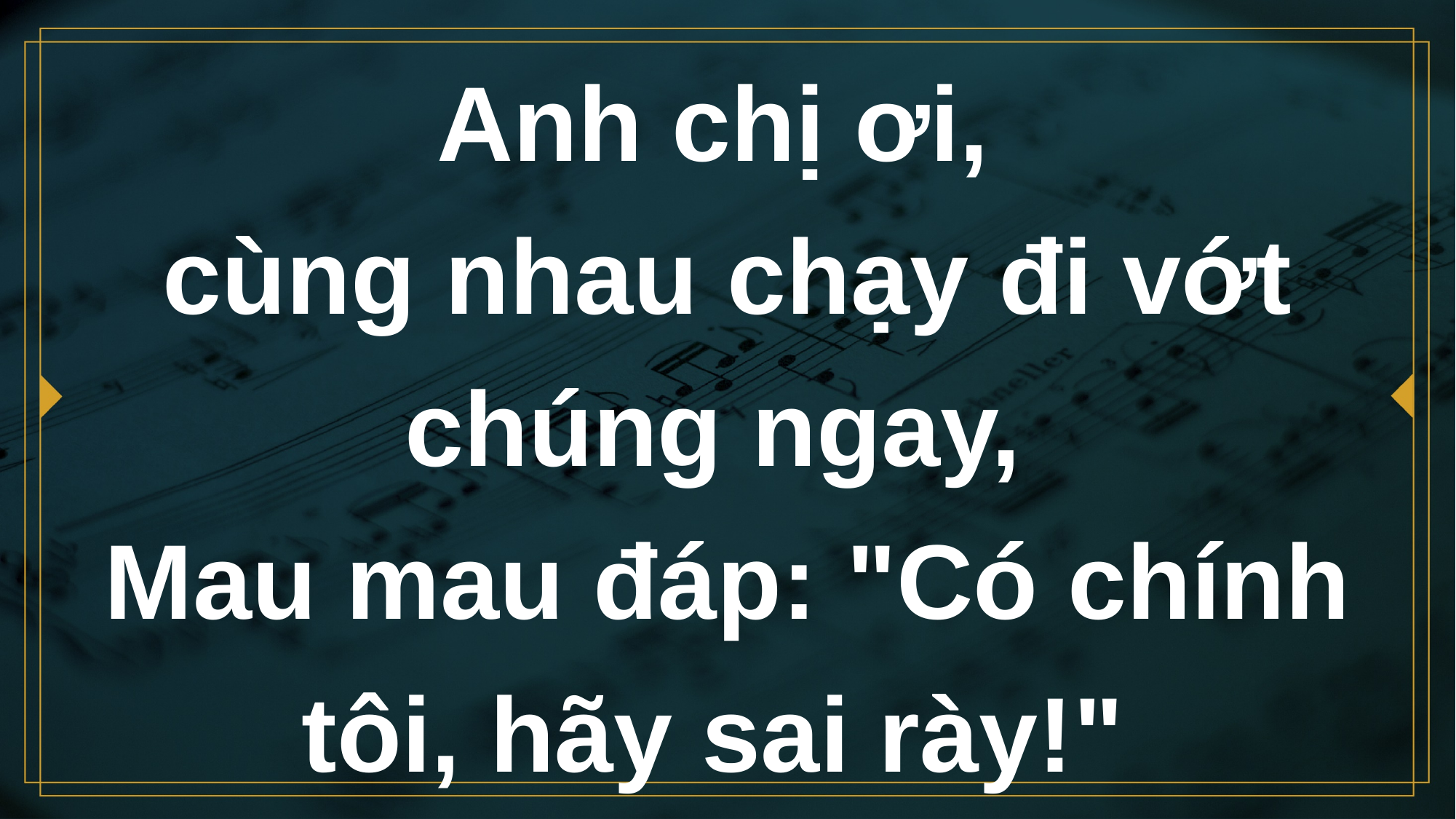

# Anh chị ơi, cùng nhau chạy đi vớt chúng ngay, Mau mau đáp: "Có chính tôi, hãy sai rày!"